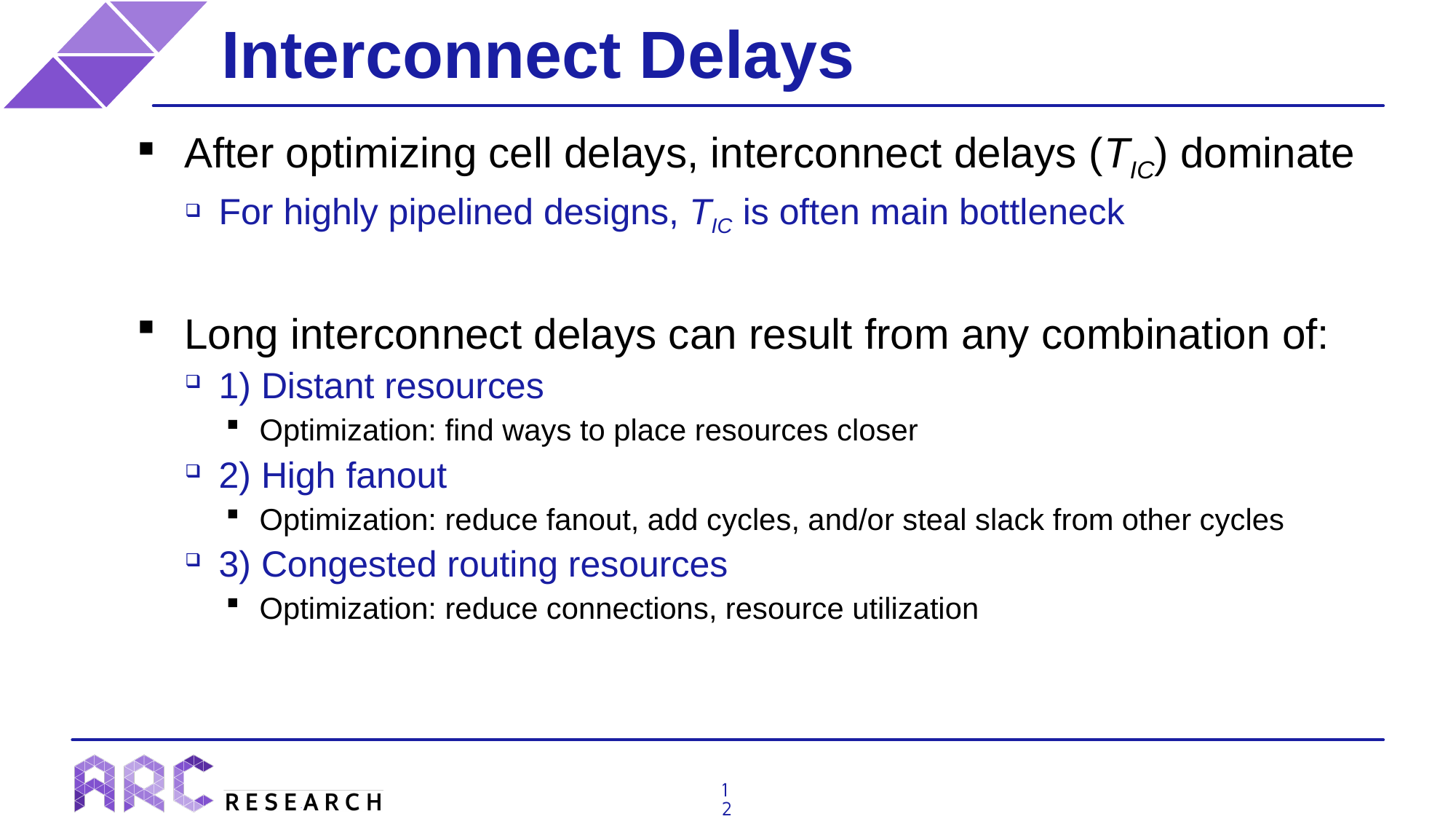

# Interconnect Delays
After optimizing cell delays, interconnect delays (TIC) dominate
For highly pipelined designs, TIC is often main bottleneck

Long interconnect delays can result from any combination of:
1) Distant resources
Optimization: find ways to place resources closer
2) High fanout
Optimization: reduce fanout, add cycles, and/or steal slack from other cycles
3) Congested routing resources
Optimization: reduce connections, resource utilization

12